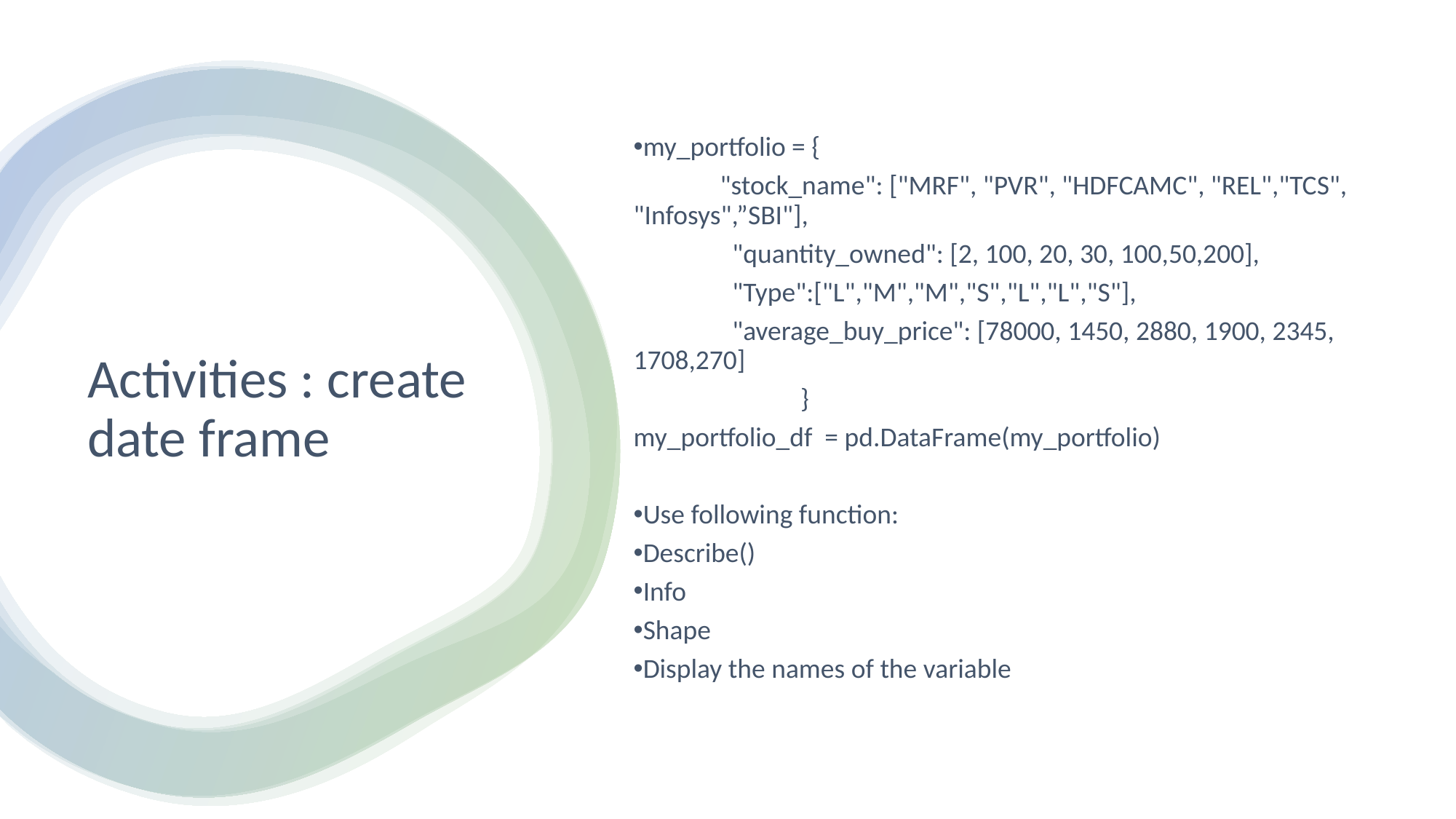

my_portfolio = {
              "stock_name": ["MRF", "PVR", "HDFCAMC", "REL","TCS",   "Infosys",”SBI"],
                "quantity_owned": [2, 100, 20, 30, 100,50,200],
                "Type":["L","M","M","S","L","L","S"],
                "average_buy_price": [78000, 1450, 2880, 1900, 2345, 1708,270]
                           }
my_portfolio_df  = pd.DataFrame(my_portfolio)

Use following function:
Describe()
Info
Shape
Display the names of the variable
# Activities : create date frame